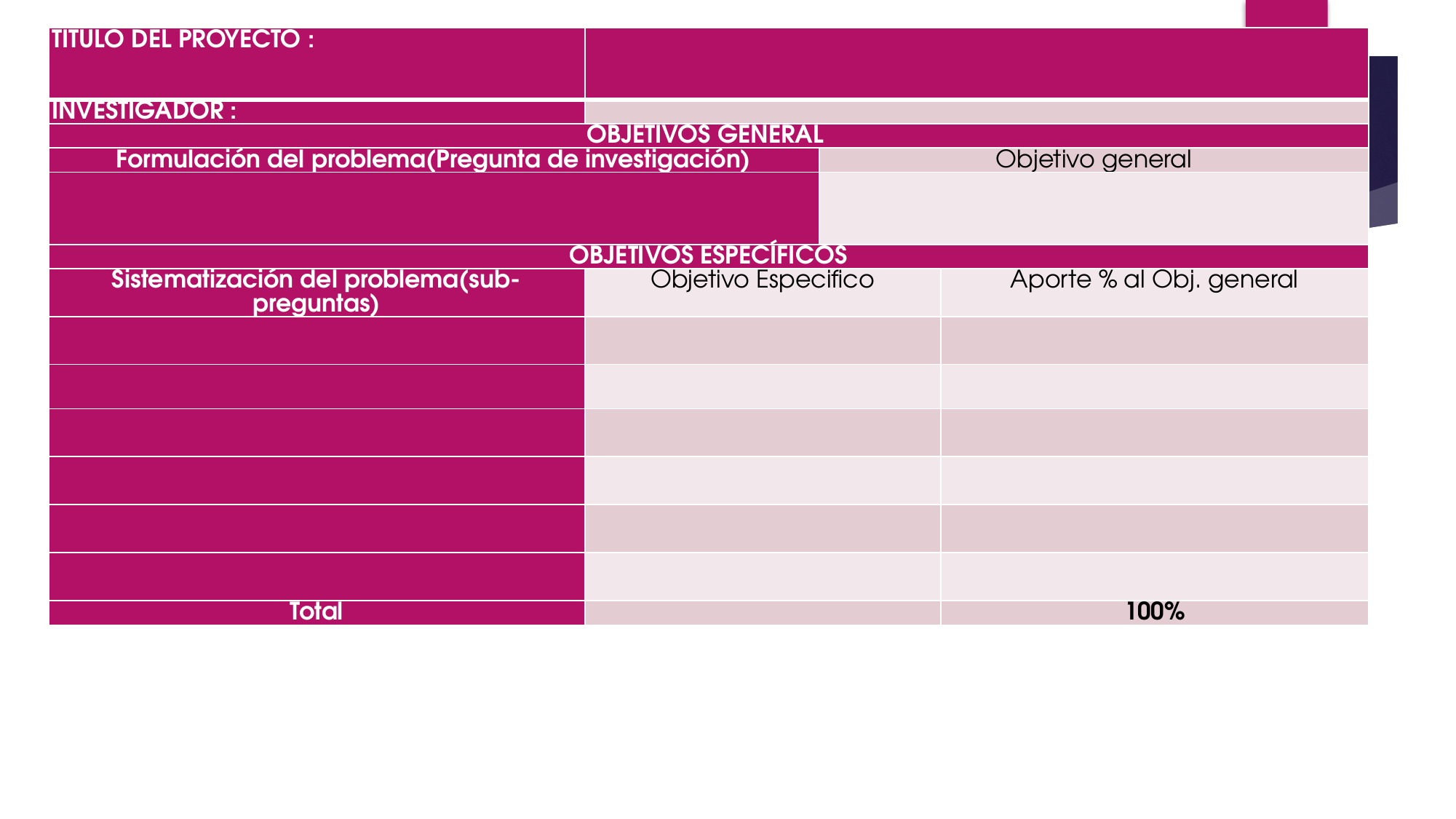

| TÍTULO DEL PROYECTO : |  |  |  |
| --- | --- | --- | --- |
| INVESTIGADOR : |  |  |  |
| OBJETIVOS GENERAL |  |  |  |
| Formulación del problema(Pregunta de investigación) |  | Objetivo general |  |
|  |  |  |  |
| OBJETIVOS ESPECÍFICOS |  |  |  |
| Sistematización del problema(sub-preguntas) | Objetivo Especifico |  | Aporte % al Obj. general |
|  |  |  |  |
|  |  |  |  |
|  |  |  |  |
|  |  |  |  |
|  |  |  |  |
|  |  |  |  |
| Total |  |  | 100% |
#